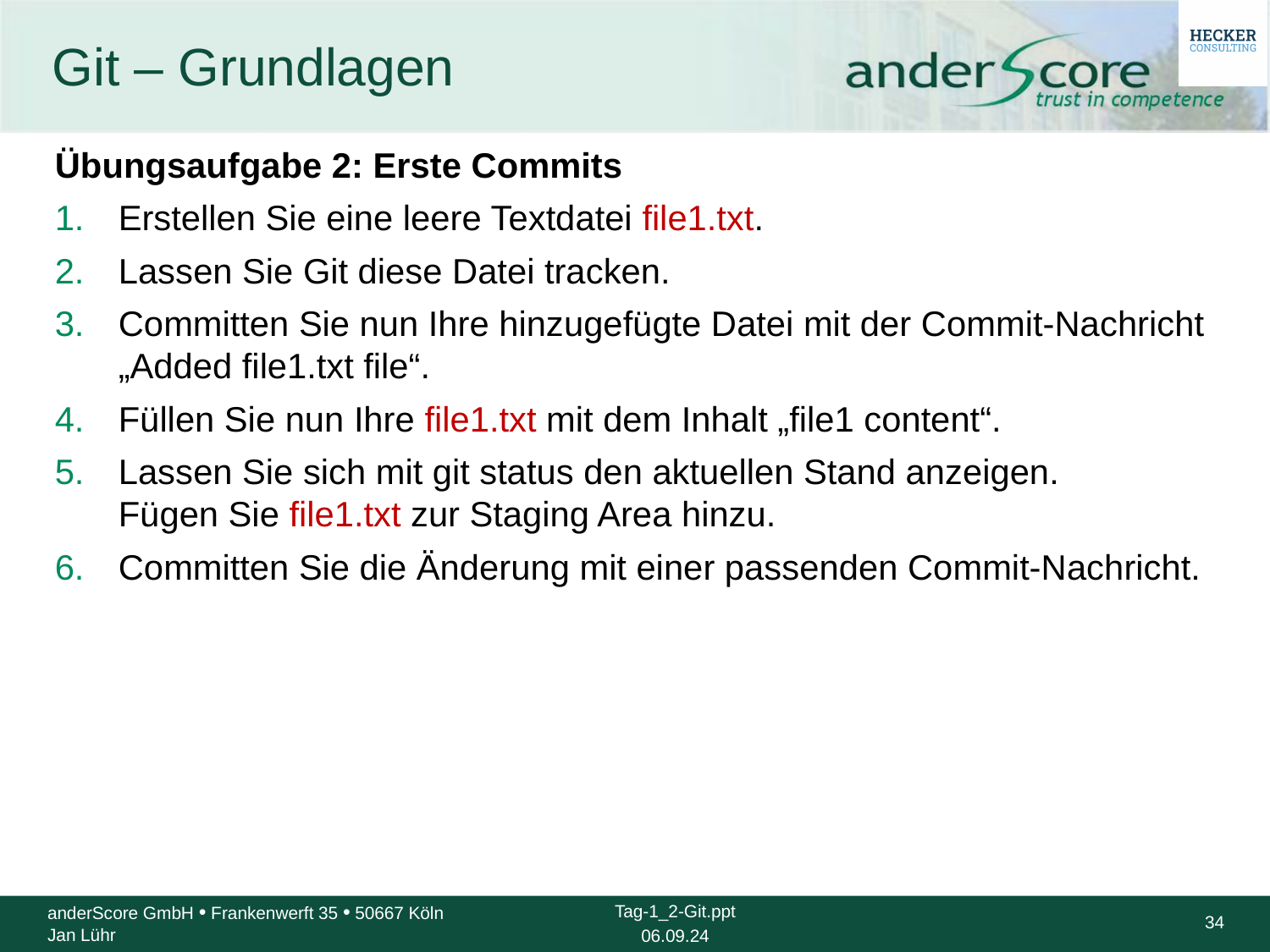

# Git – Grundlagen
Übungsaufgabe 2: Erste Commits
Erstellen Sie eine leere Textdatei file1.txt.
Lassen Sie Git diese Datei tracken.
Committen Sie nun Ihre hinzugefügte Datei mit der Commit-Nachricht „Added file1.txt file“.
Füllen Sie nun Ihre file1.txt mit dem Inhalt „file1 content“.
Lassen Sie sich mit git status den aktuellen Stand anzeigen.
Fügen Sie file1.txt zur Staging Area hinzu.
Committen Sie die Änderung mit einer passenden Commit-Nachricht.